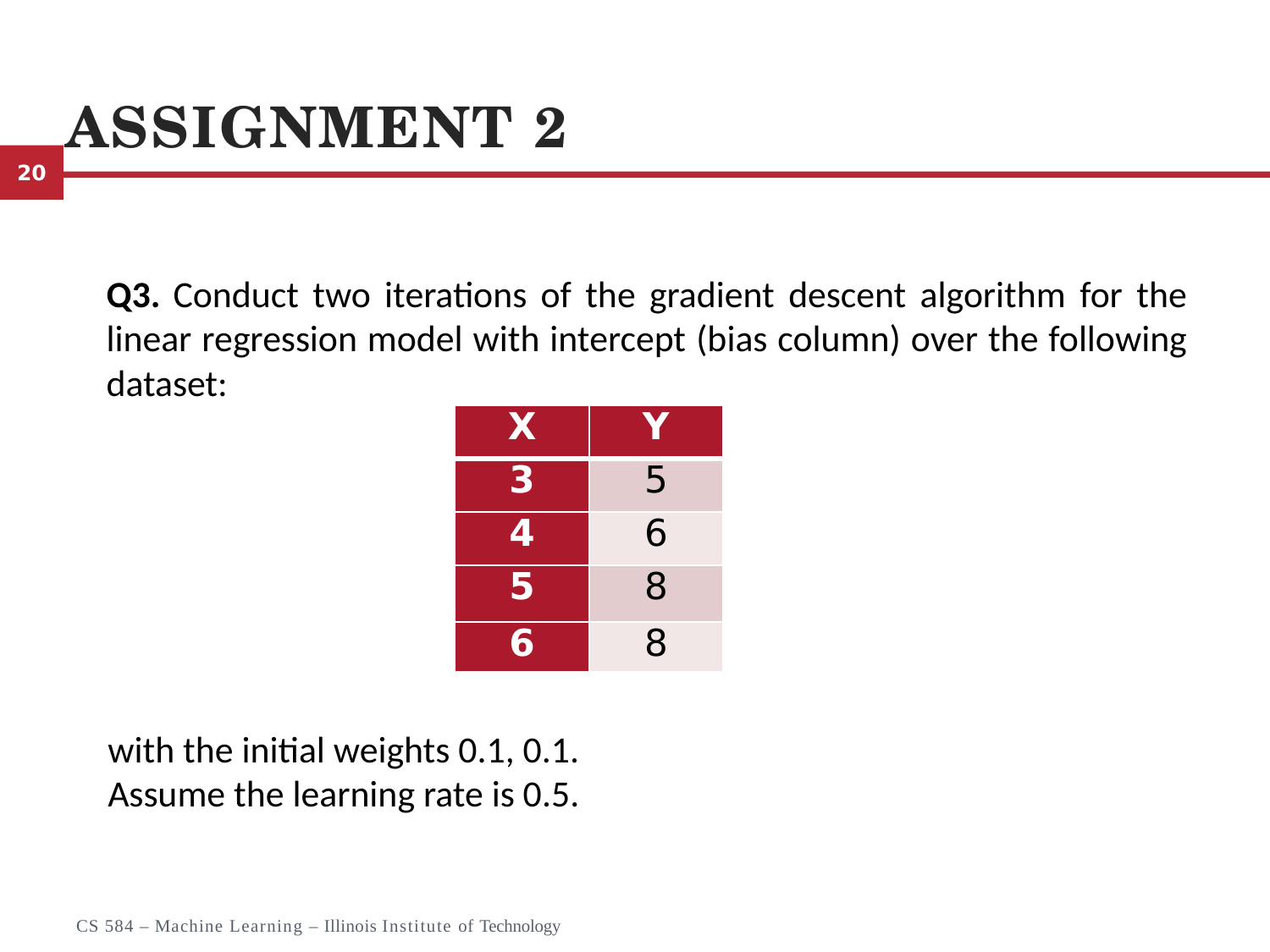

# Assignment 2
Q3. Conduct two iterations of the gradient descent algorithm for the linear regression model with intercept (bias column) over the following dataset:
| X | Y |
| --- | --- |
| 3 | 5 |
| 4 | 6 |
| 5 | 8 |
| 6 | 8 |
with the initial weights 0.1, 0.1.
Assume the learning rate is 0.5.
23
CS 584 – Machine Learning – Illinois Institute of Technology